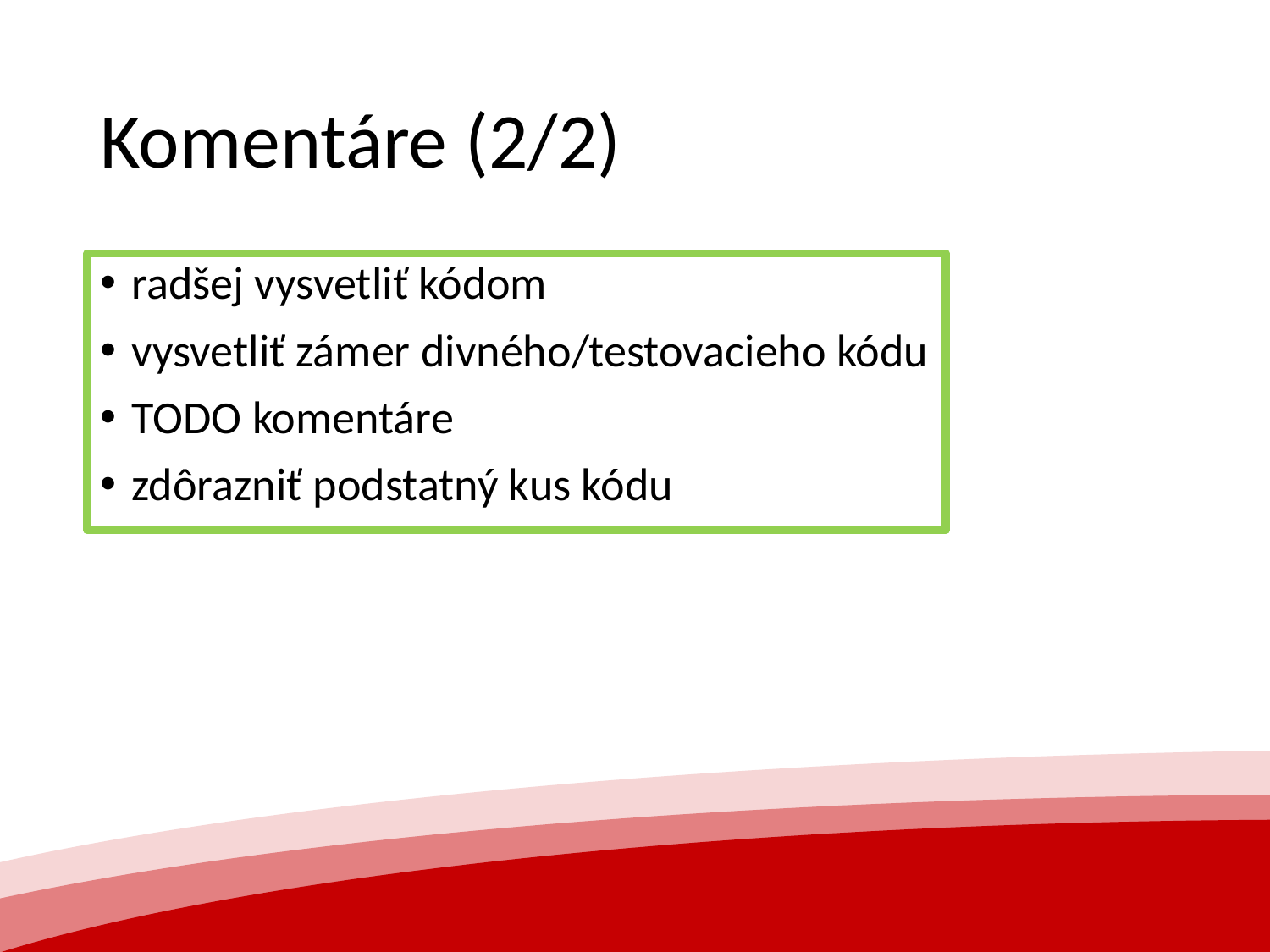

# Komentáre (2/2)
radšej vysvetliť kódom
vysvetliť zámer divného/testovacieho kódu
TODO komentáre
zdôrazniť podstatný kus kódu